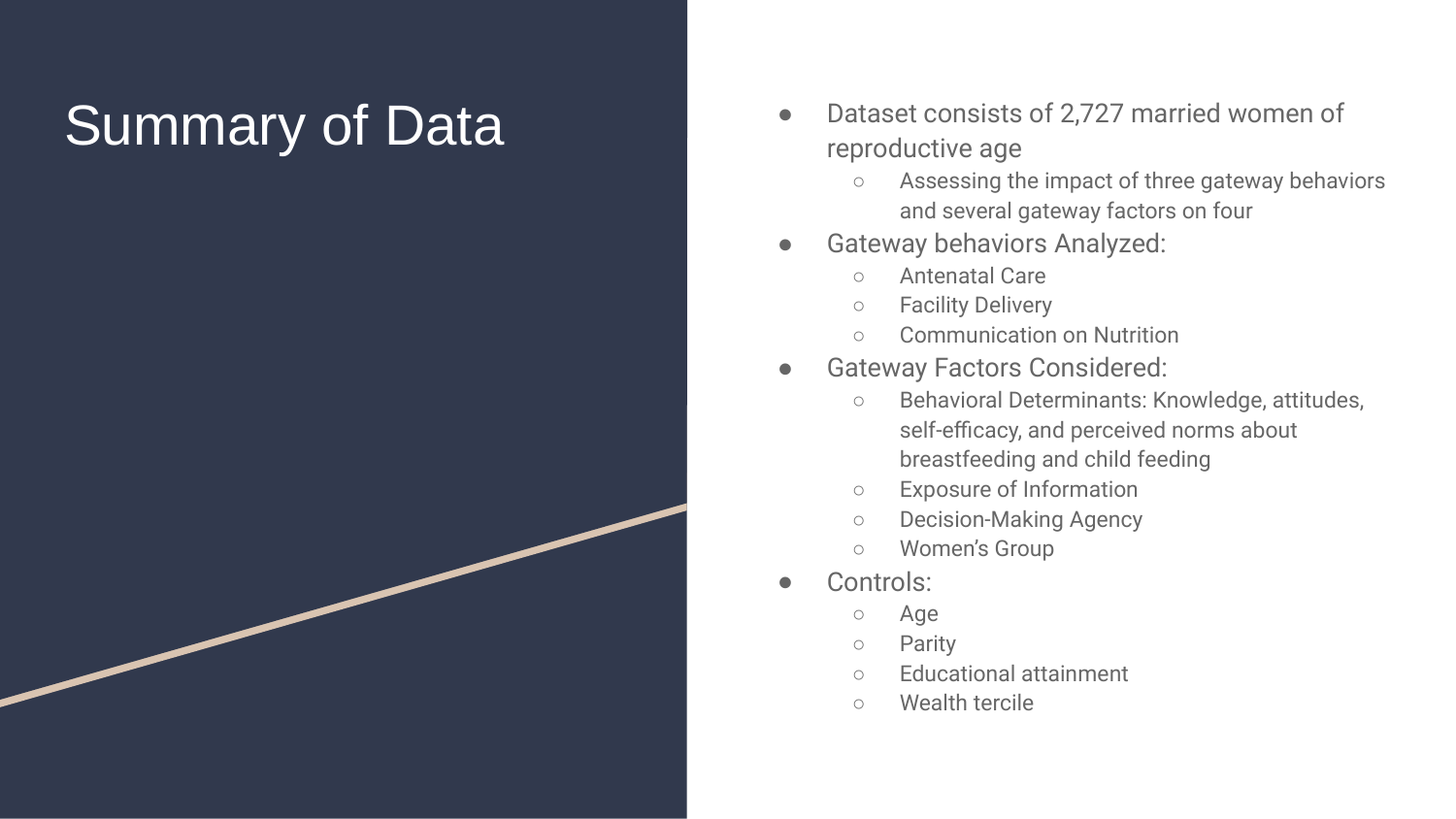

# Summary of Data
Dataset consists of 2,727 married women of reproductive age
Assessing the impact of three gateway behaviors and several gateway factors on four
Gateway behaviors Analyzed:
Antenatal Care
Facility Delivery
Communication on Nutrition
Gateway Factors Considered:
Behavioral Determinants: Knowledge, attitudes, self-efficacy, and perceived norms about breastfeeding and child feeding
Exposure of Information
Decision-Making Agency
Women’s Group
Controls:
Age
Parity
Educational attainment
Wealth tercile